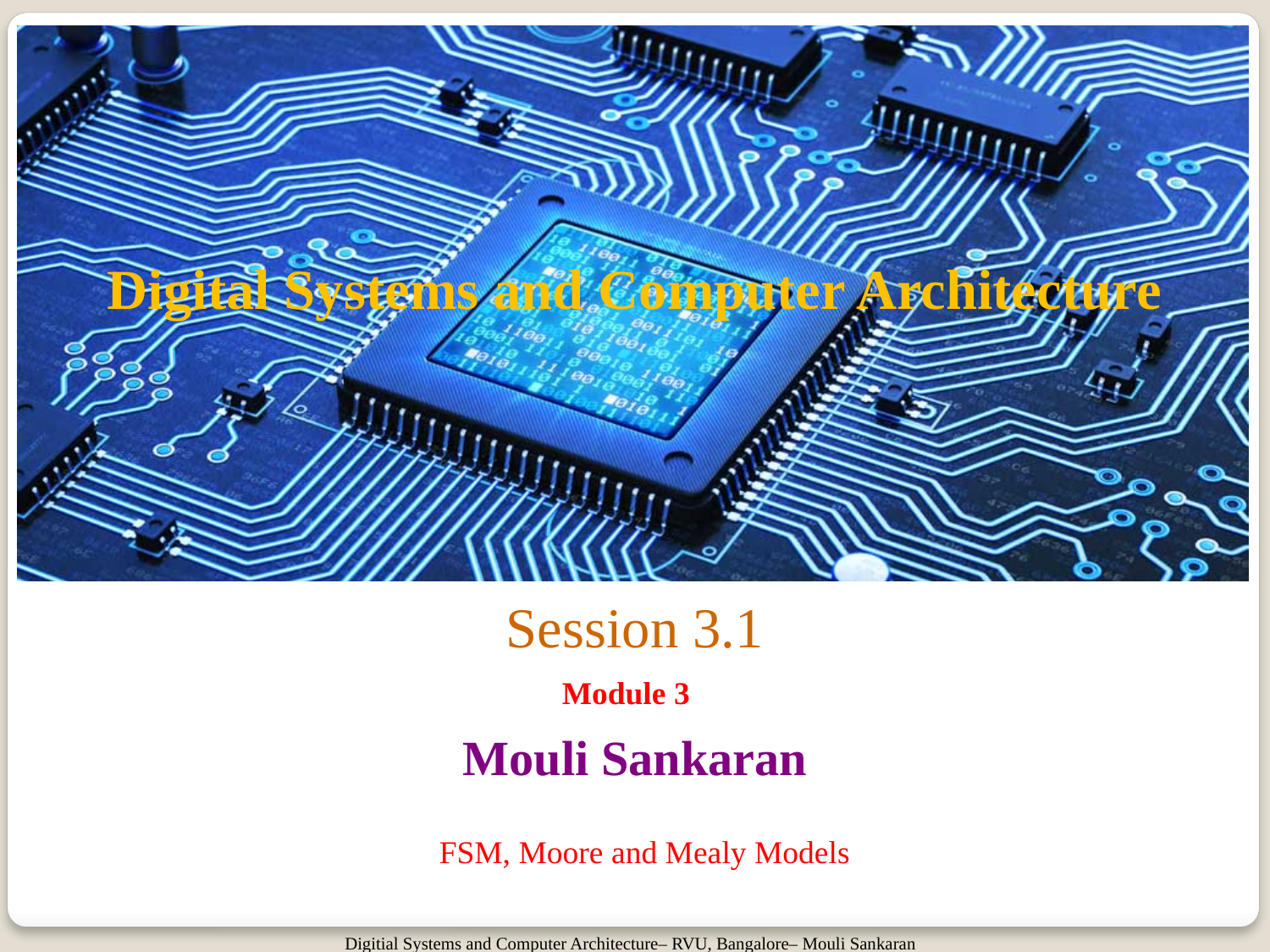

# Digital Systems and Computer Architecture Session 3.1 Mouli Sankaran
Module 3
FSM, Moore and Mealy Models